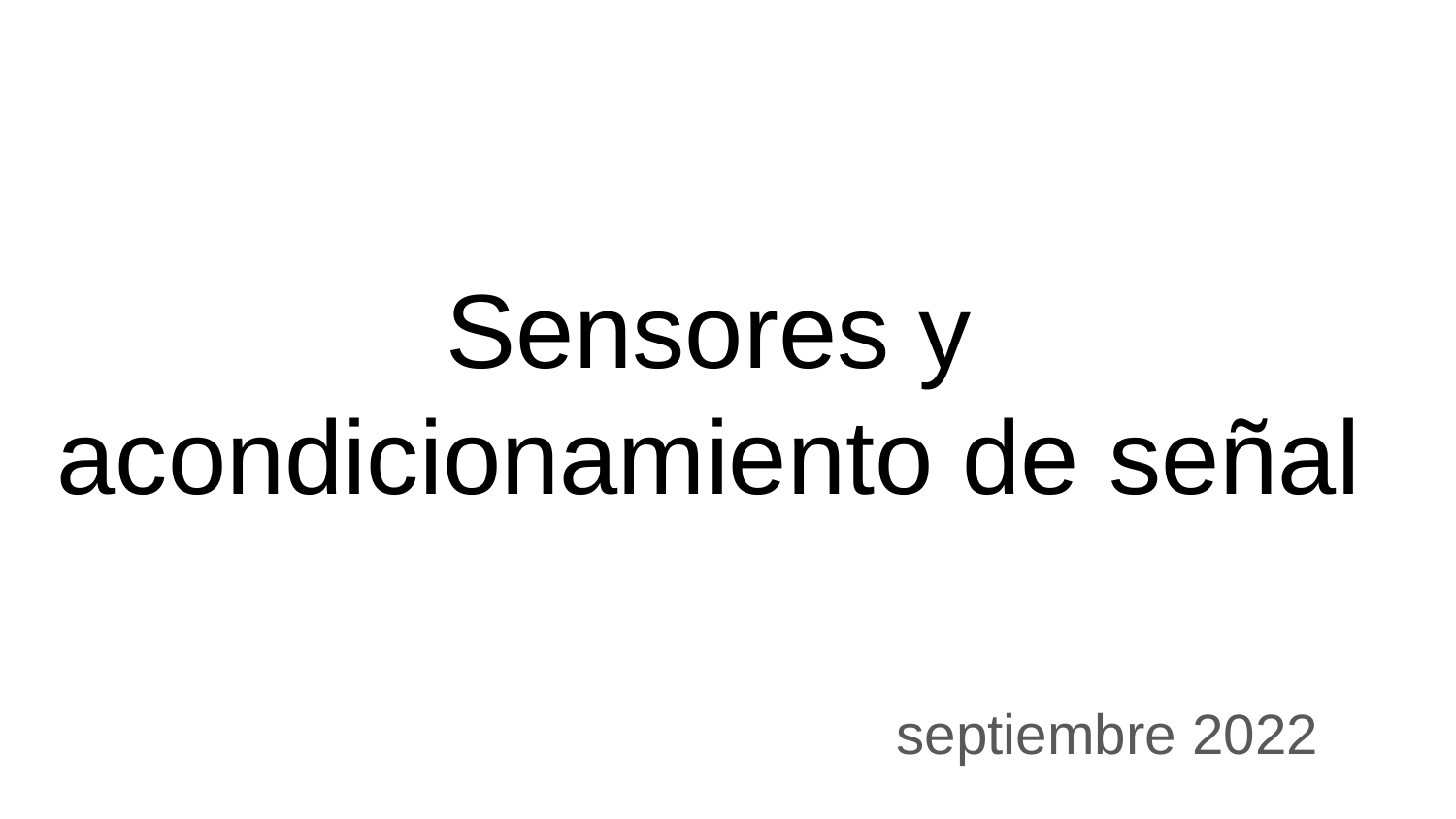

# Sensores y acondicionamiento de señal
septiembre 2022